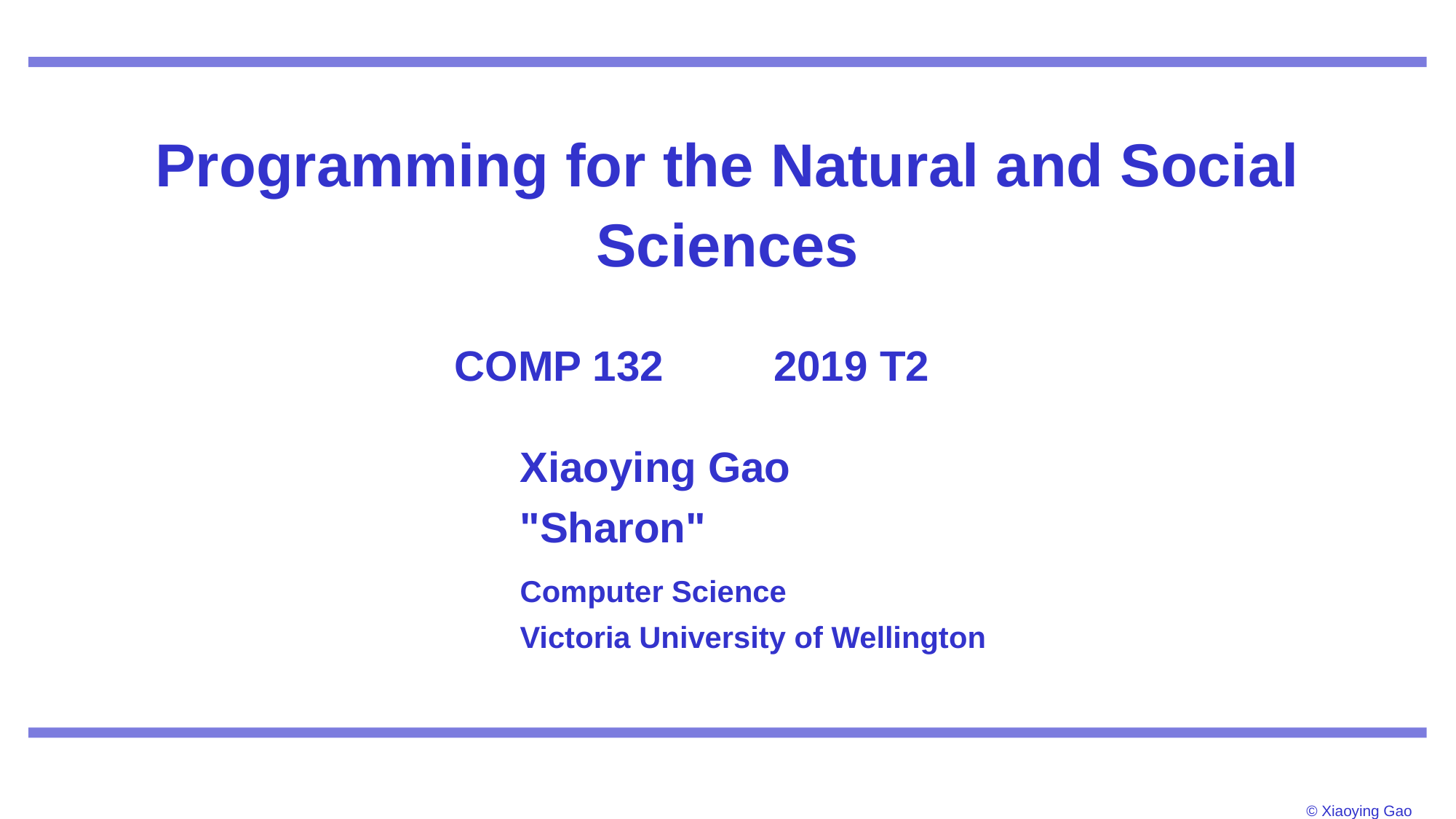

# Programming for the Natural and Social Sciences COMP 132       2019 T2    .
		Xiaoying Gao
		"Sharon"
		Computer Science
		Victoria University of Wellington